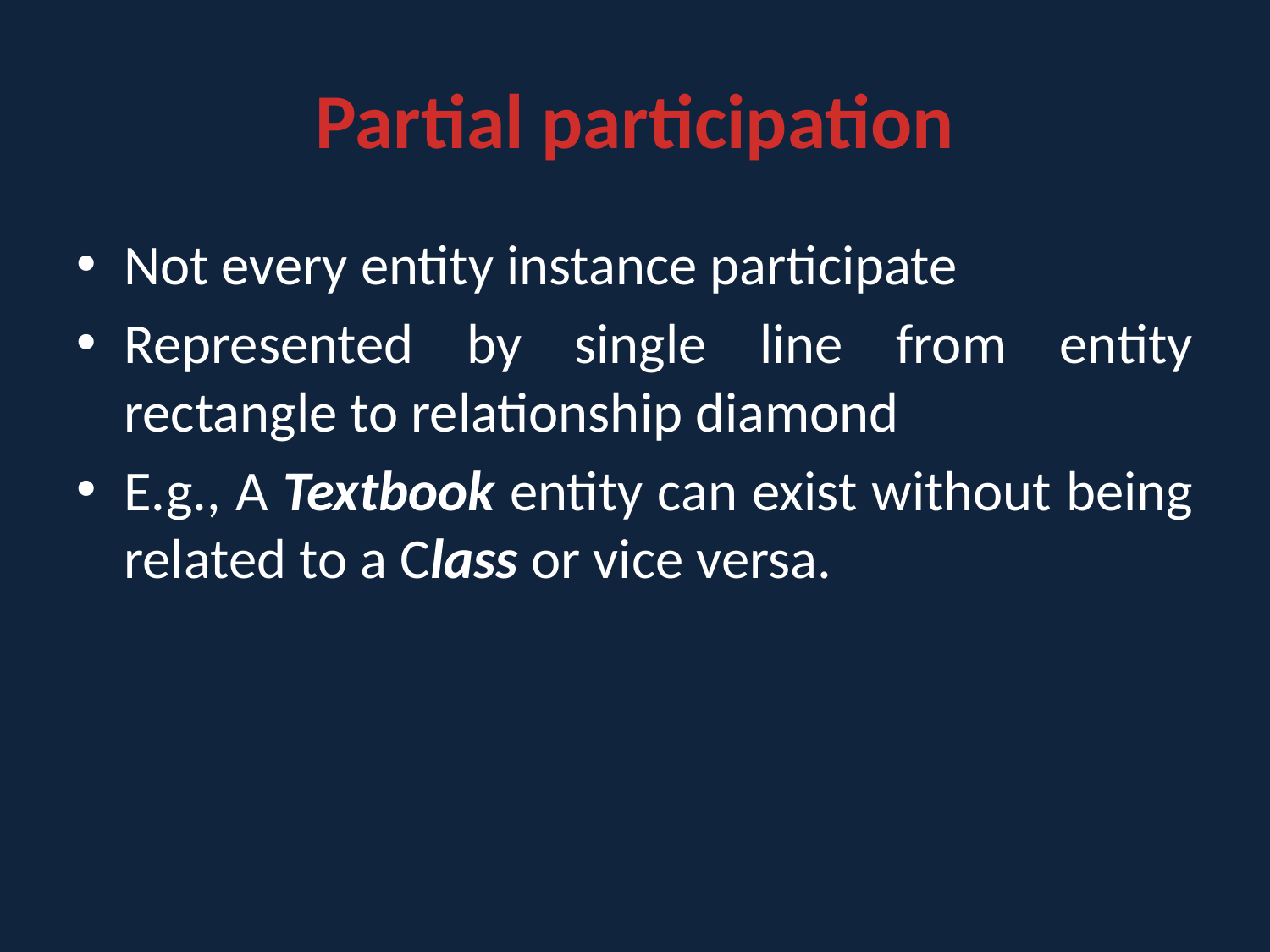

# Partial participation
Not every entity instance participate
Represented by single line from entity rectangle to relationship diamond
E.g., A Textbook entity can exist without being related to a Class or vice versa.